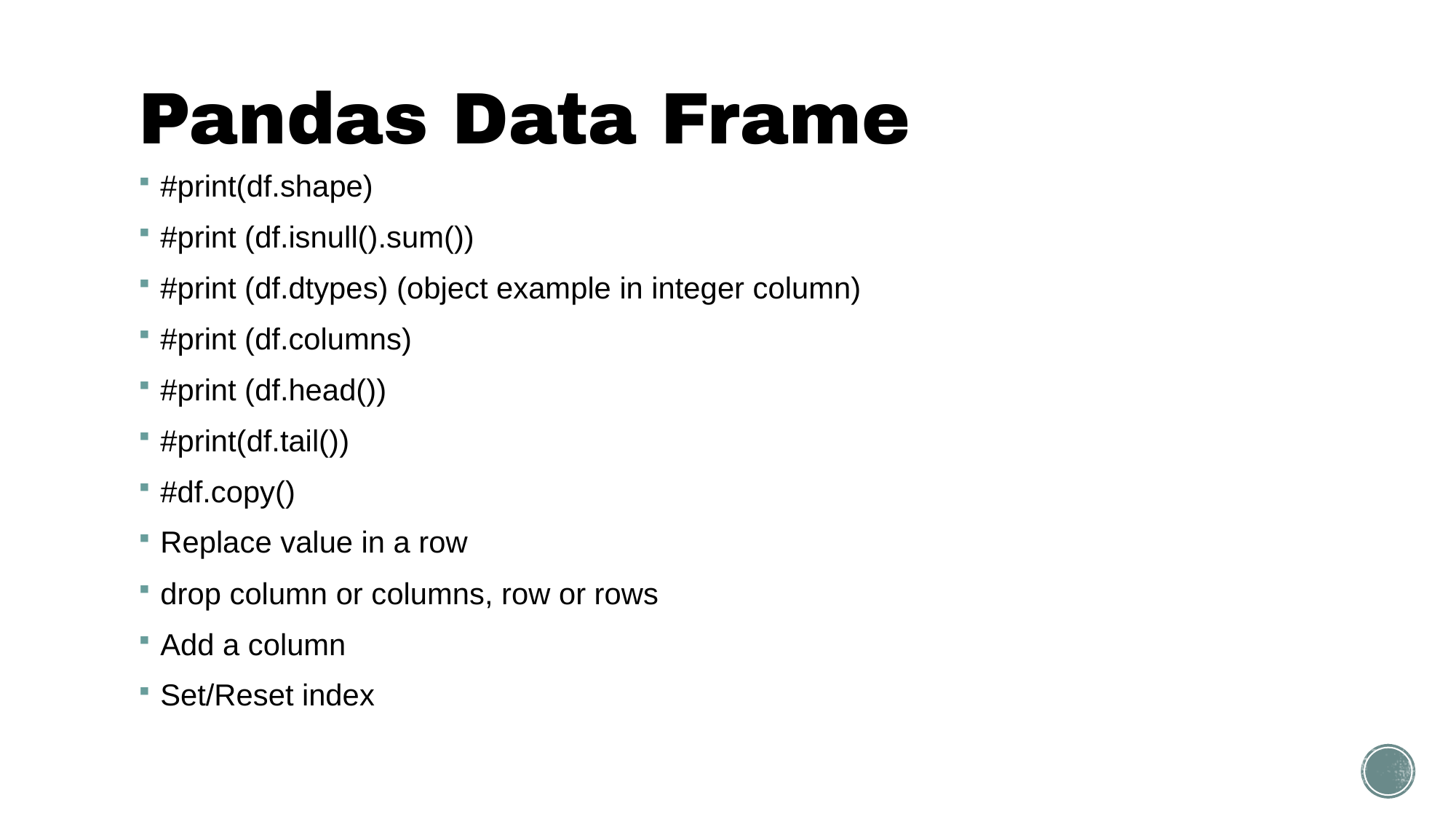

# Pandas Data Frame
#print(df.shape)
#print (df.isnull().sum())
#print (df.dtypes) (object example in integer column)
#print (df.columns)
#print (df.head())
#print(df.tail())
#df.copy()
Replace value in a row
drop column or columns, row or rows
Add a column
Set/Reset index